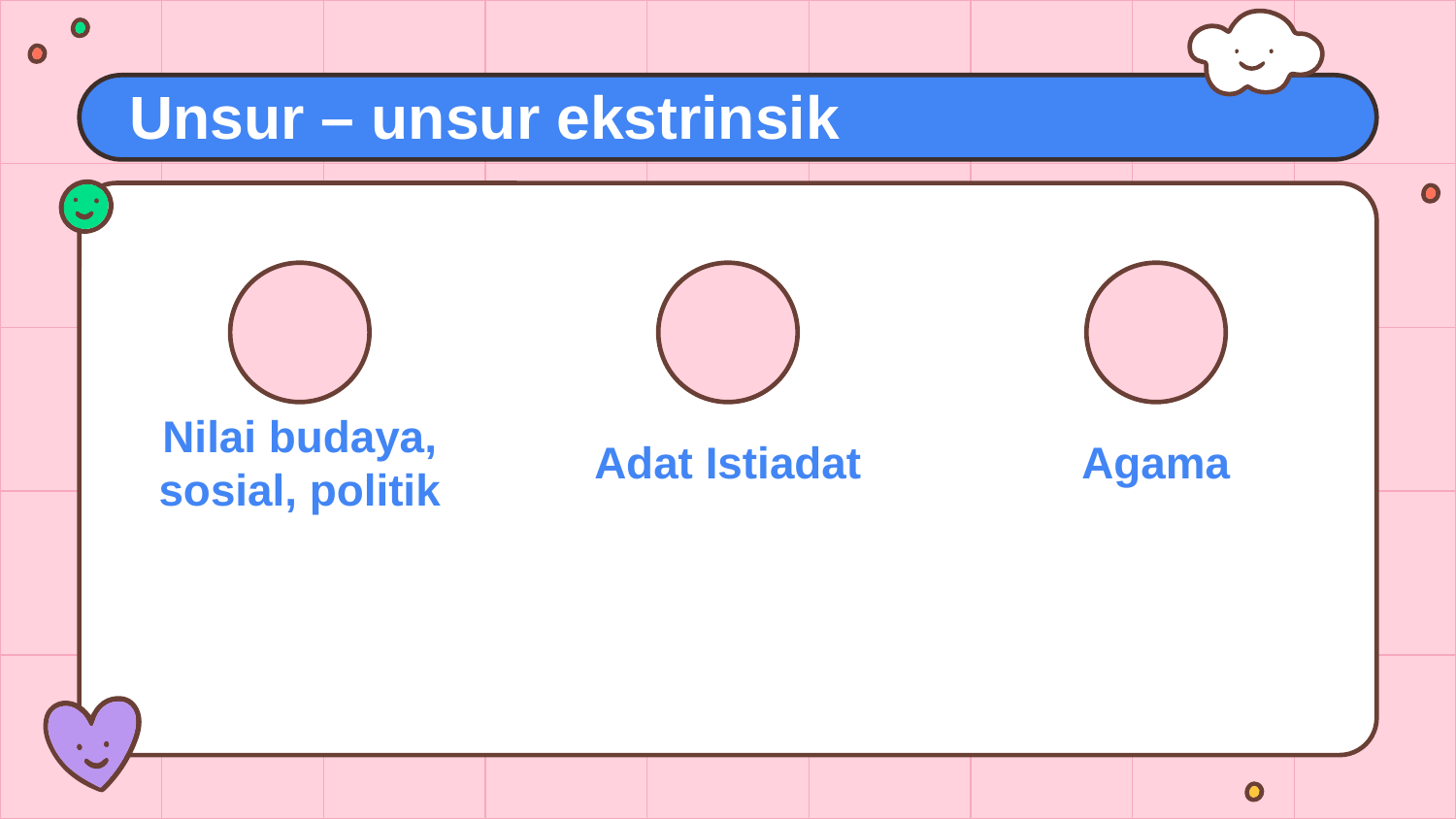

Unsur – unsur ekstrinsik

Adat Istiadat
Agama
# Nilai budaya, sosial, politik